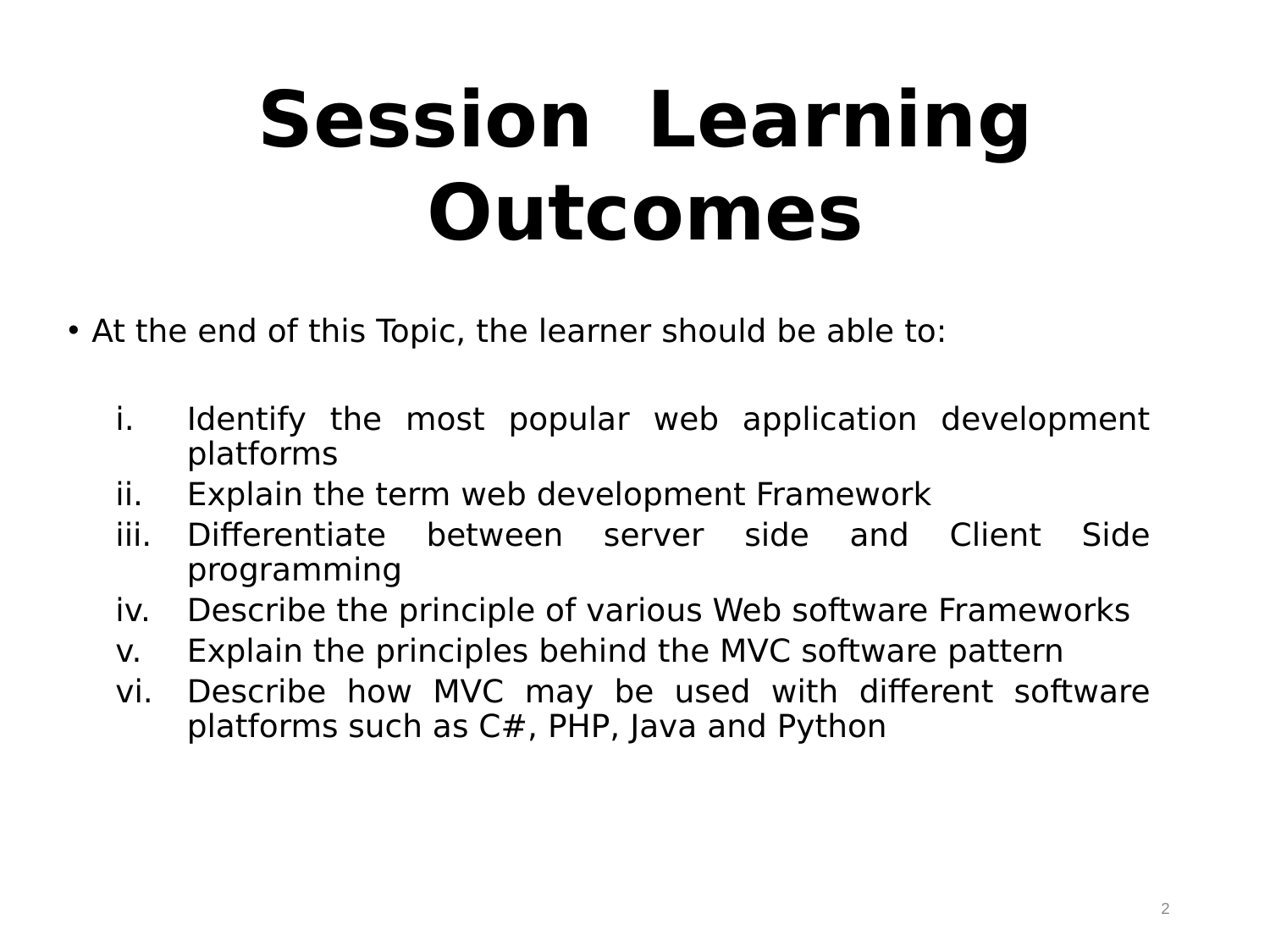

Session  Learning Outcomes

At the end of this Topic, the learner should be able to:

Identify the most popular web application development platforms
Explain the term web development Framework
Differentiate between server side and Client Side programming
Describe the principle of various Web software Frameworks
Explain the principles behind the MVC software pattern
Describe how MVC may be used with different software platforms such as C#, PHP, Java and Python
2